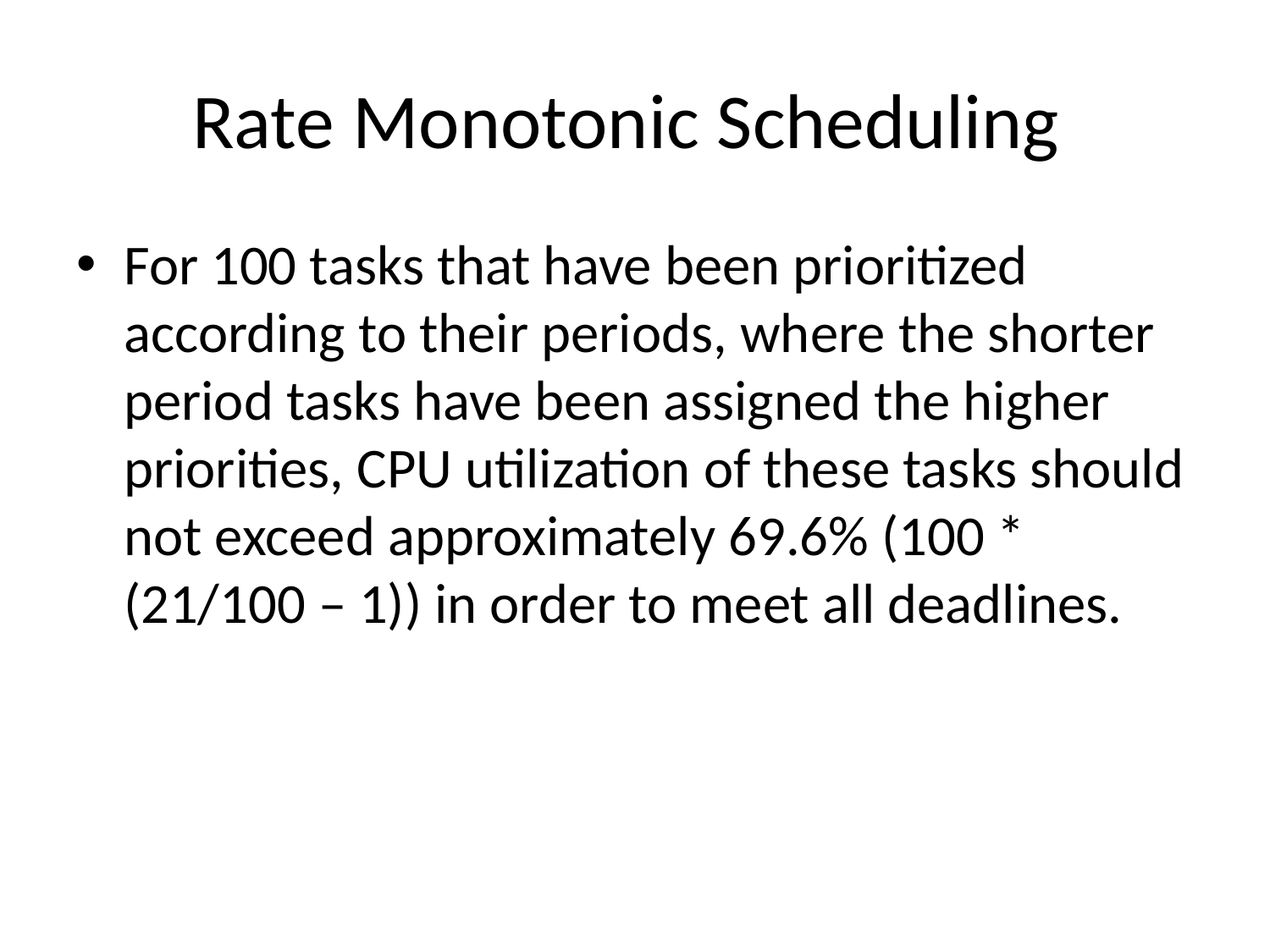

# Rate Monotonic Scheduling
For 100 tasks that have been prioritized according to their periods, where the shorter period tasks have been assigned the higher priorities, CPU utilization of these tasks should not exceed approximately 69.6% (100 * (21/100 – 1)) in order to meet all deadlines.